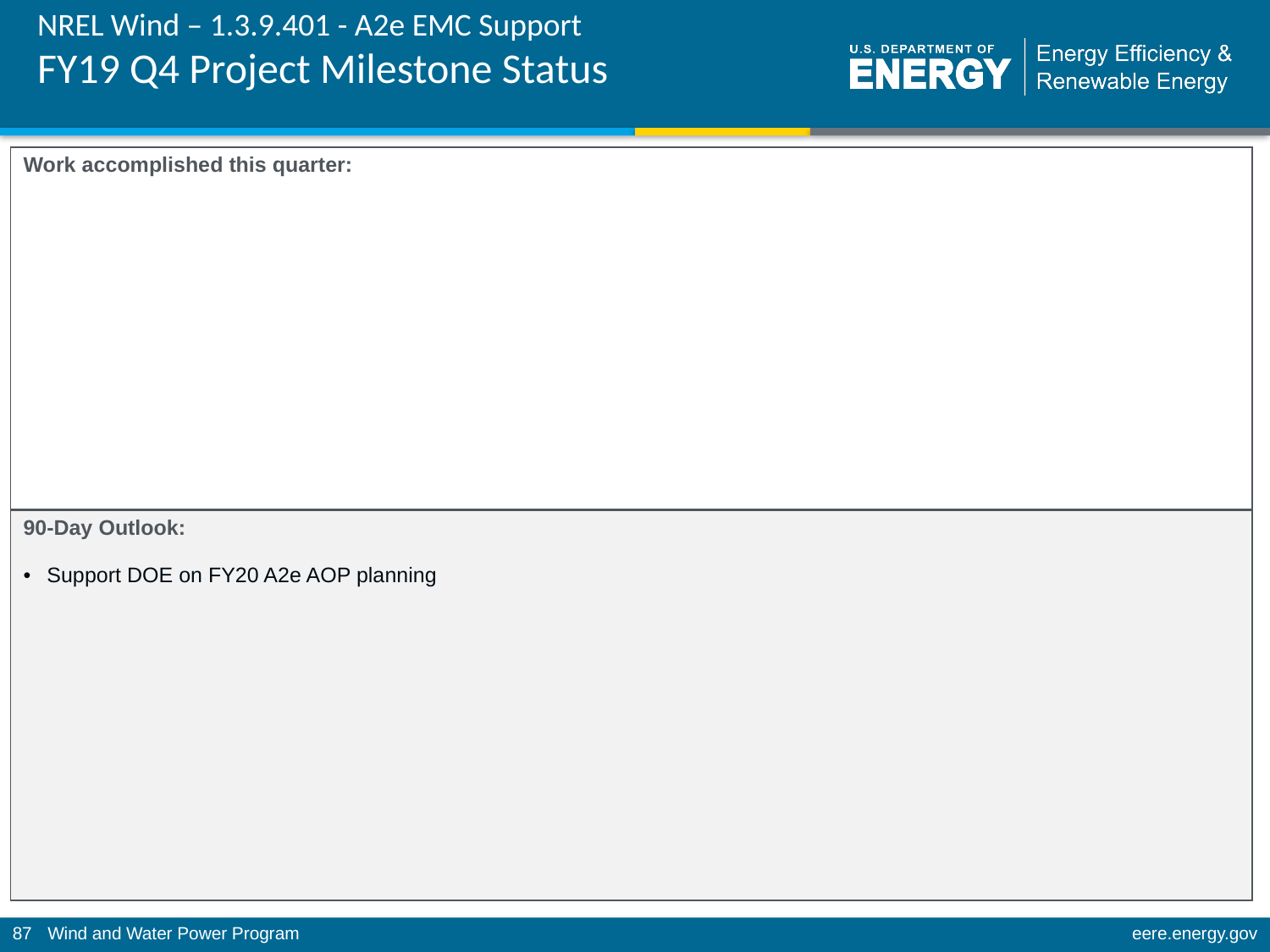

# NREL Wind – 1.3.9.401 - A2e EMC Support FY19 Q4 Project Milestone Status

| Work accomplished this quarter: |
| --- |
| 90-Day Outlook: Support DOE on FY20 A2e AOP planning |